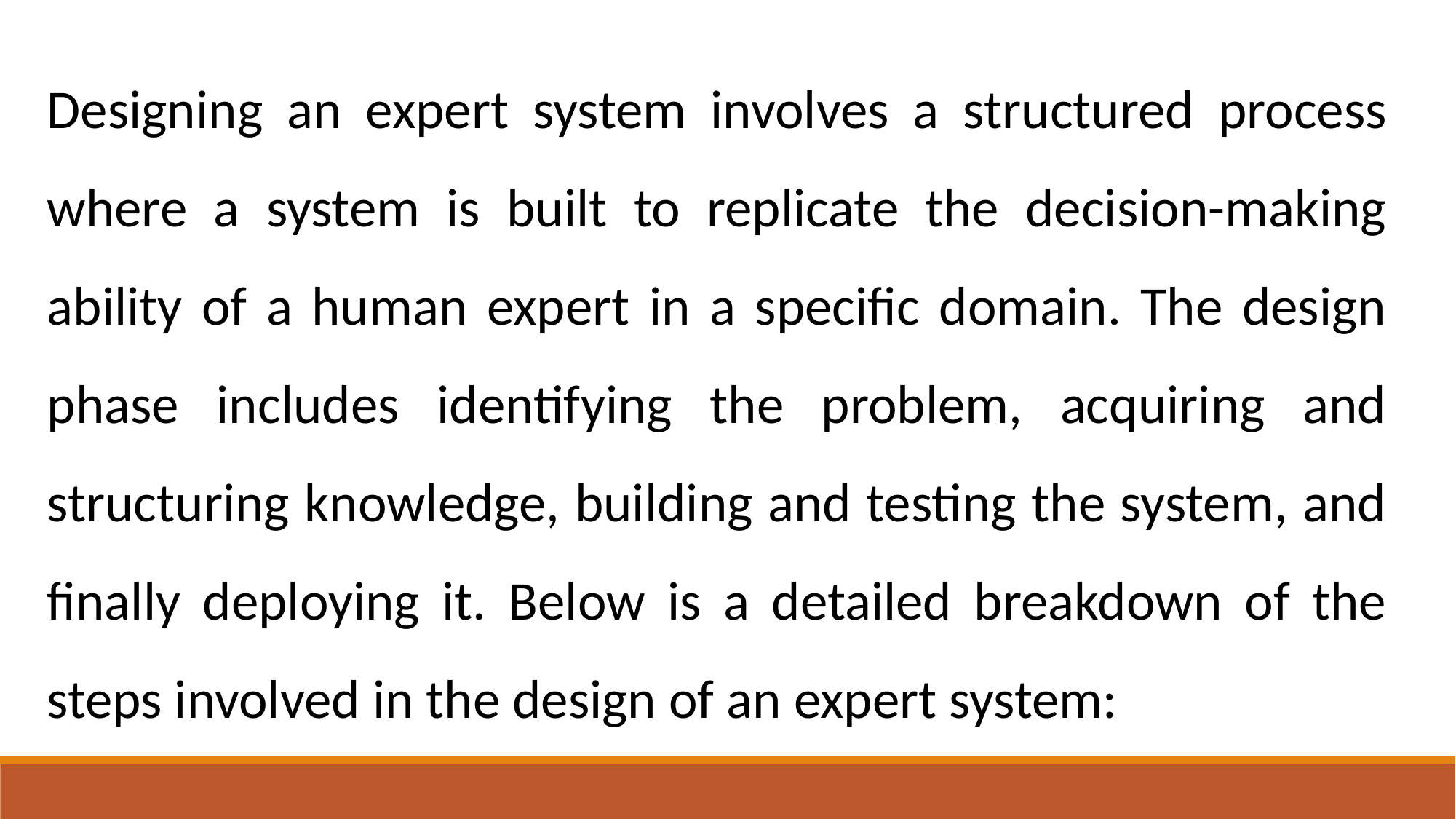

Designing an expert system involves a structured process where a system is built to replicate the decision-making ability of a human expert in a specific domain. The design phase includes identifying the problem, acquiring and structuring knowledge, building and testing the system, and finally deploying it. Below is a detailed breakdown of the steps involved in the design of an expert system: